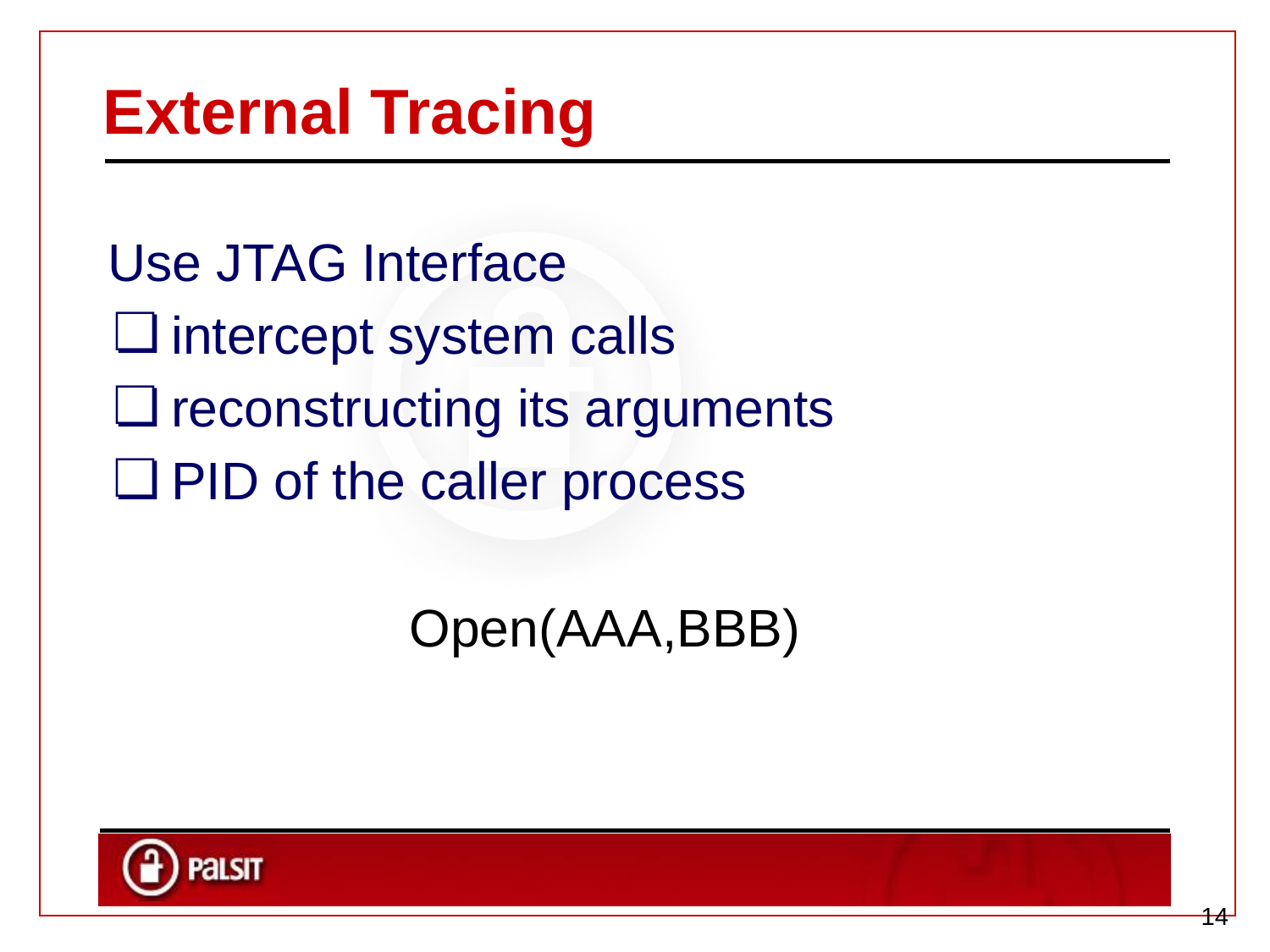

# External Tracing
Use JTAG Interface
intercept system calls
reconstructing its arguments
PID of the caller process

Open(AAA,BBB)
14